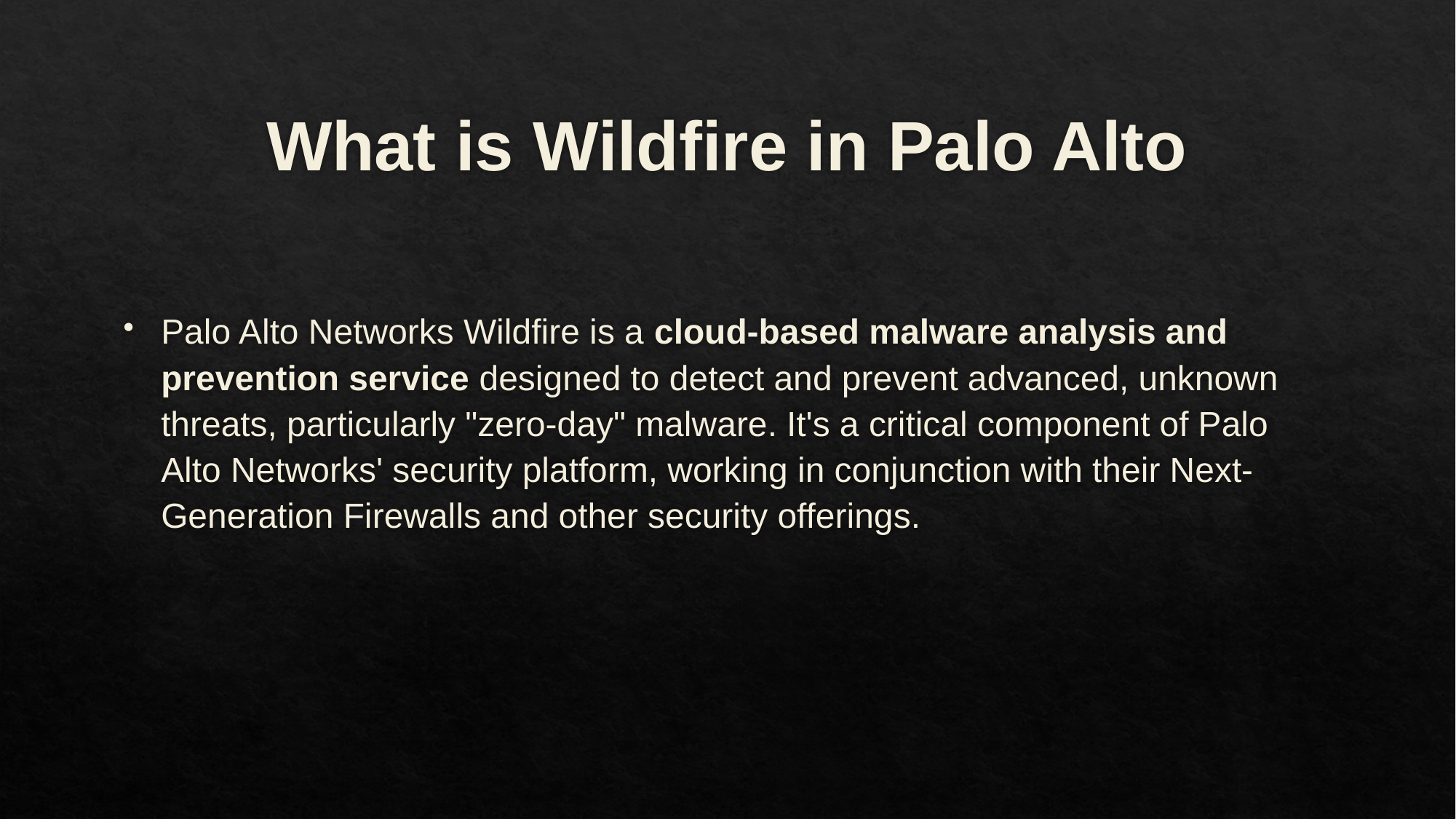

# What is Wildfire in Palo Alto
Palo Alto Networks Wildfire is a cloud-based malware analysis and prevention service designed to detect and prevent advanced, unknown threats, particularly "zero-day" malware. It's a critical component of Palo Alto Networks' security platform, working in conjunction with their Next-Generation Firewalls and other security offerings.